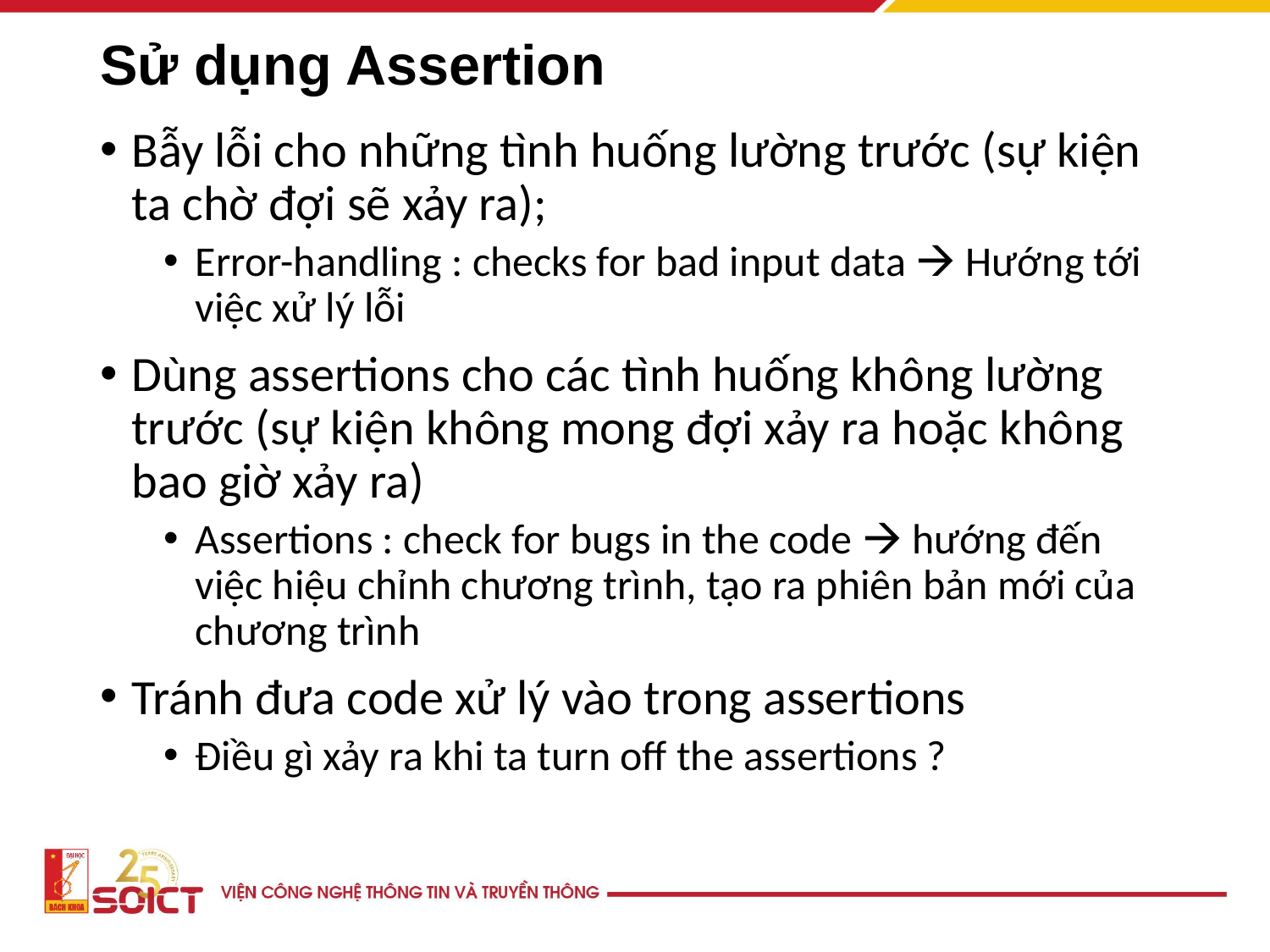

# Sử dụng Assertion
Bẫy lỗi cho những tình huống lường trước (sự kiện ta chờ đợi sẽ xảy ra);
Error-handling : checks for bad input data 🡪 Hướng tới việc xử lý lỗi
Dùng assertions cho các tình huống không lường trước (sự kiện không mong đợi xảy ra hoặc không bao giờ xảy ra)
Assertions : check for bugs in the code 🡪 hướng đến việc hiệu chỉnh chương trình, tạo ra phiên bản mới của chương trình
Tránh đưa code xử lý vào trong assertions
Điều gì xảy ra khi ta turn off the assertions ?